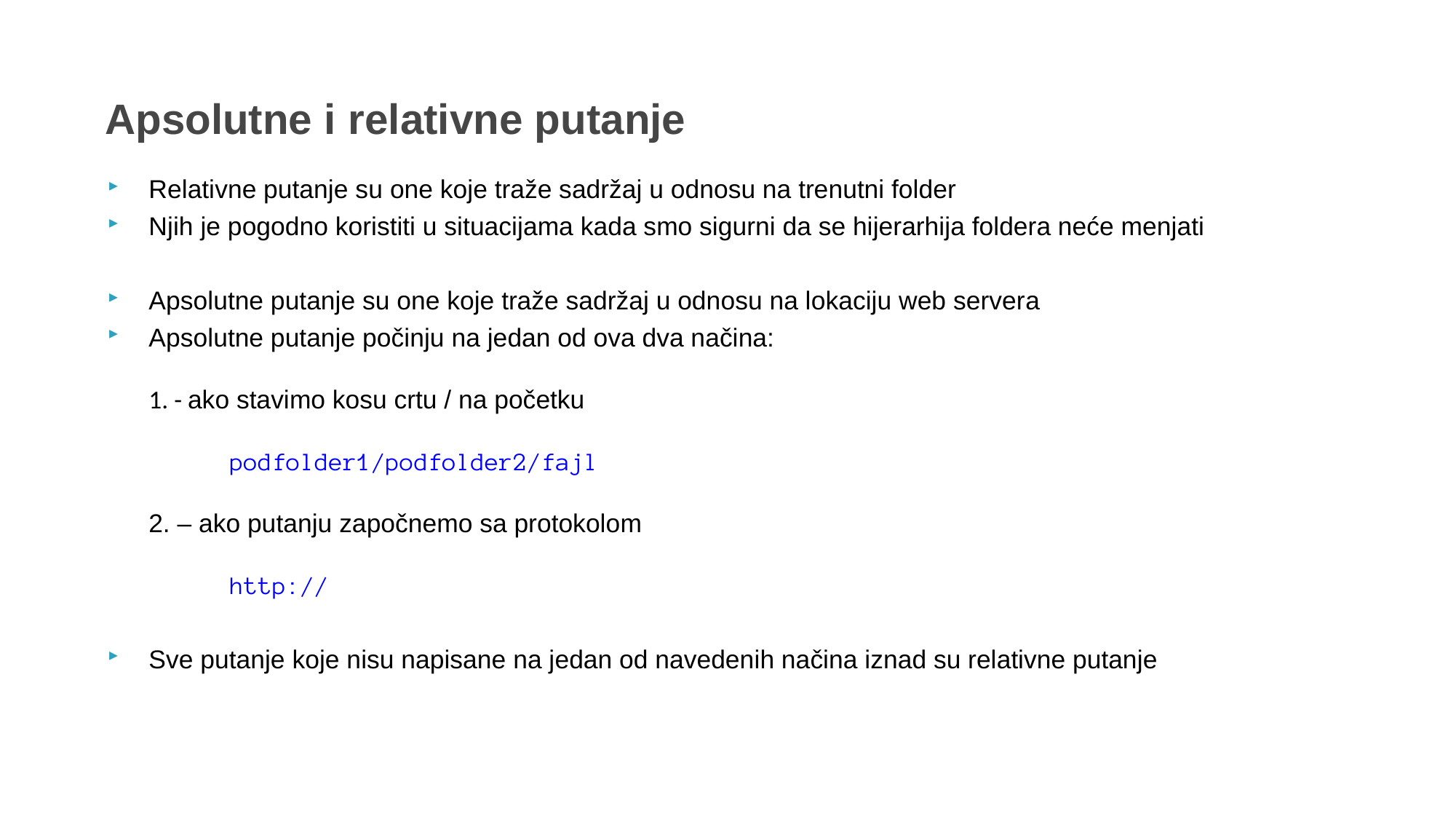

Apsolutne i relativne putanje
Relativne putanje su one koje traže sadržaj u odnosu na trenutni folder
Njih je pogodno koristiti u situacijama kada smo sigurni da se hijerarhija foldera neće menjati

Apsolutne putanje su one koje traže sadržaj u odnosu na lokaciju web servera
Apsolutne putanje počinju na jedan od ova dva načina:

	1. - ako stavimo kosu crtu / na početku

	podfolder1/podfolder2/fajl

	2. – ako putanju započnemo sa protokolom

	http://

Sve putanje koje nisu napisane na jedan od navedenih načina iznad su relativne putanje